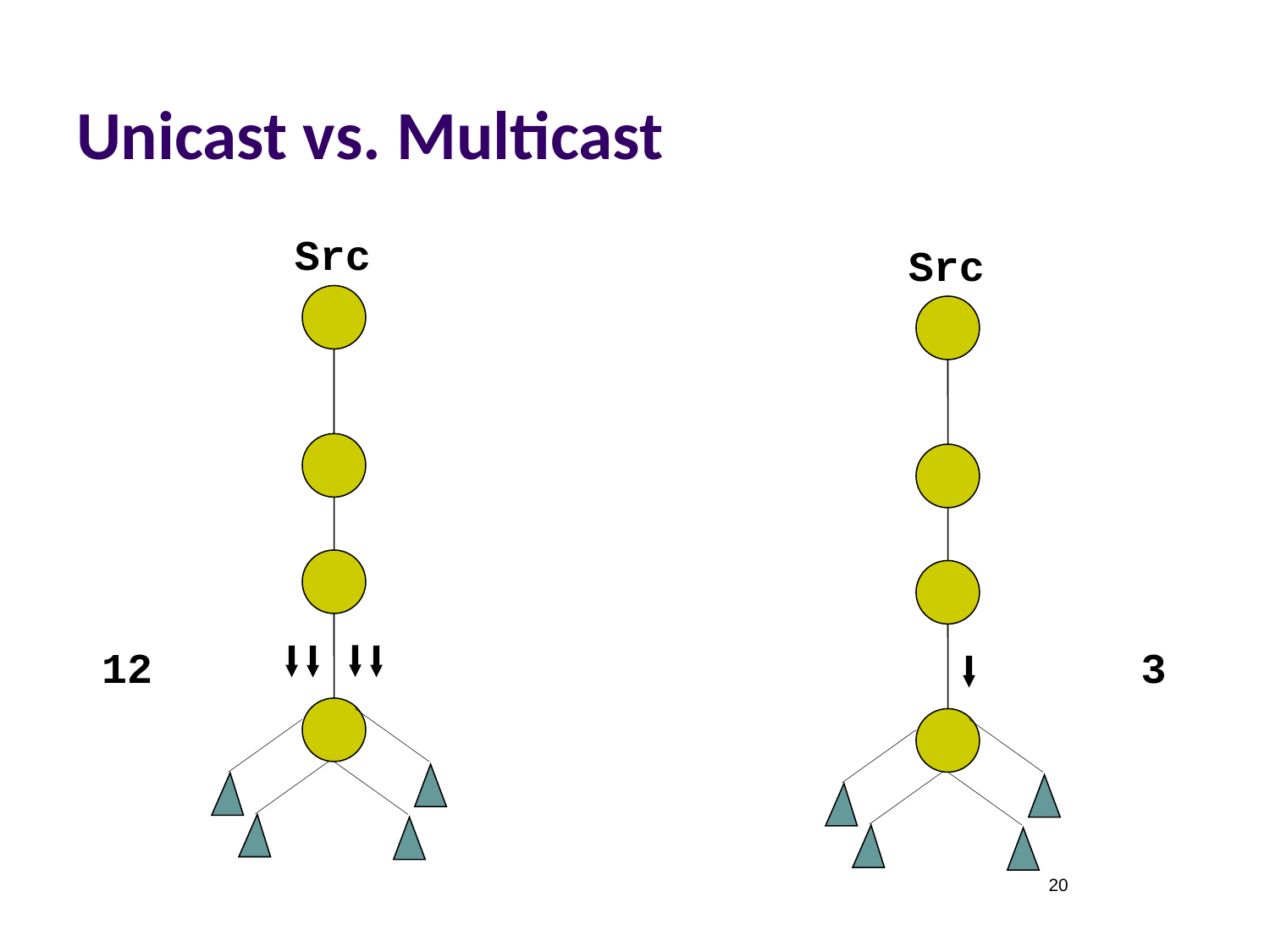

# Unicast vs. Multicast
Src

Src

12
3
20